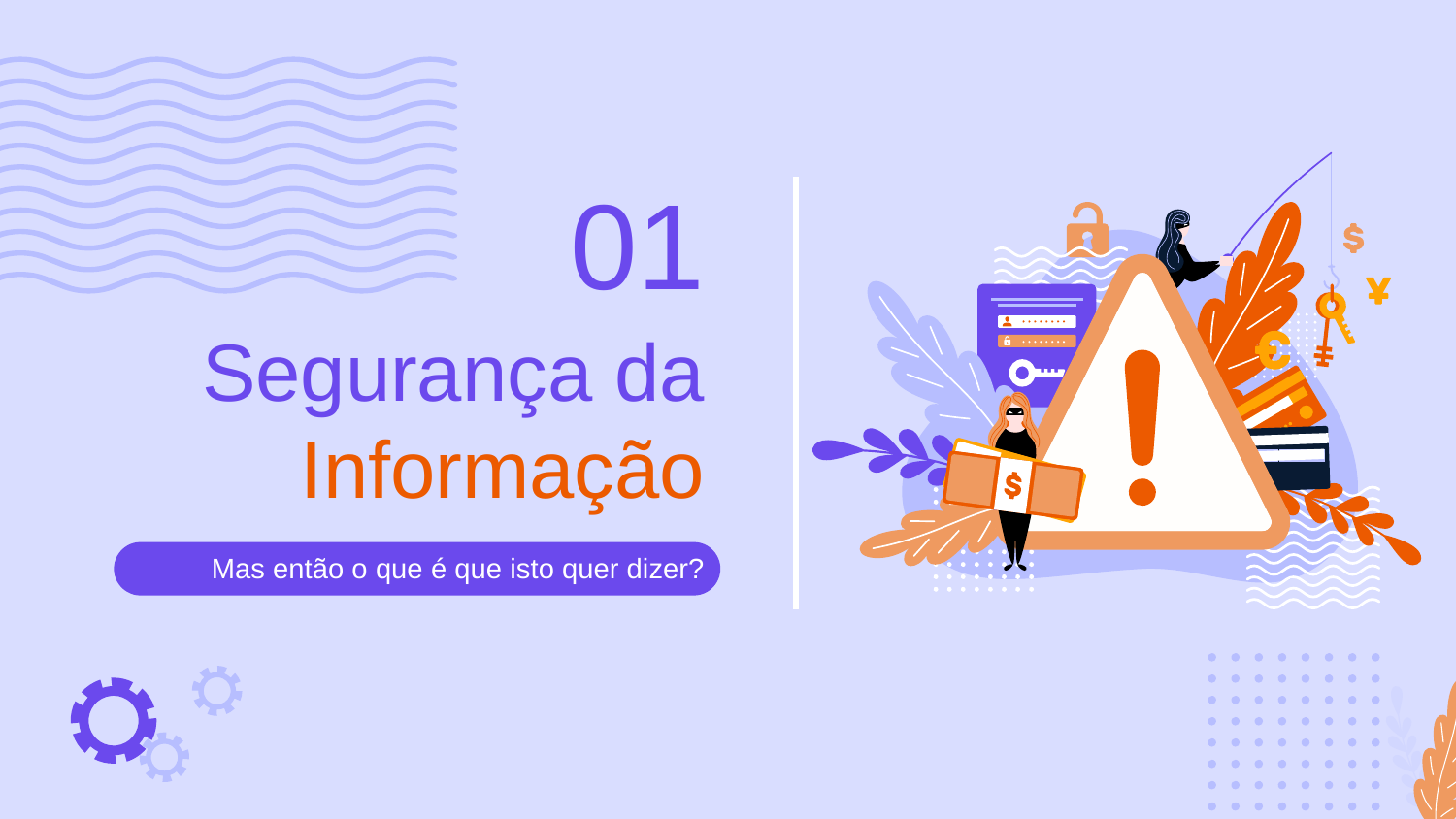

01
# Segurança da Informação
Mas então o que é que isto quer dizer?